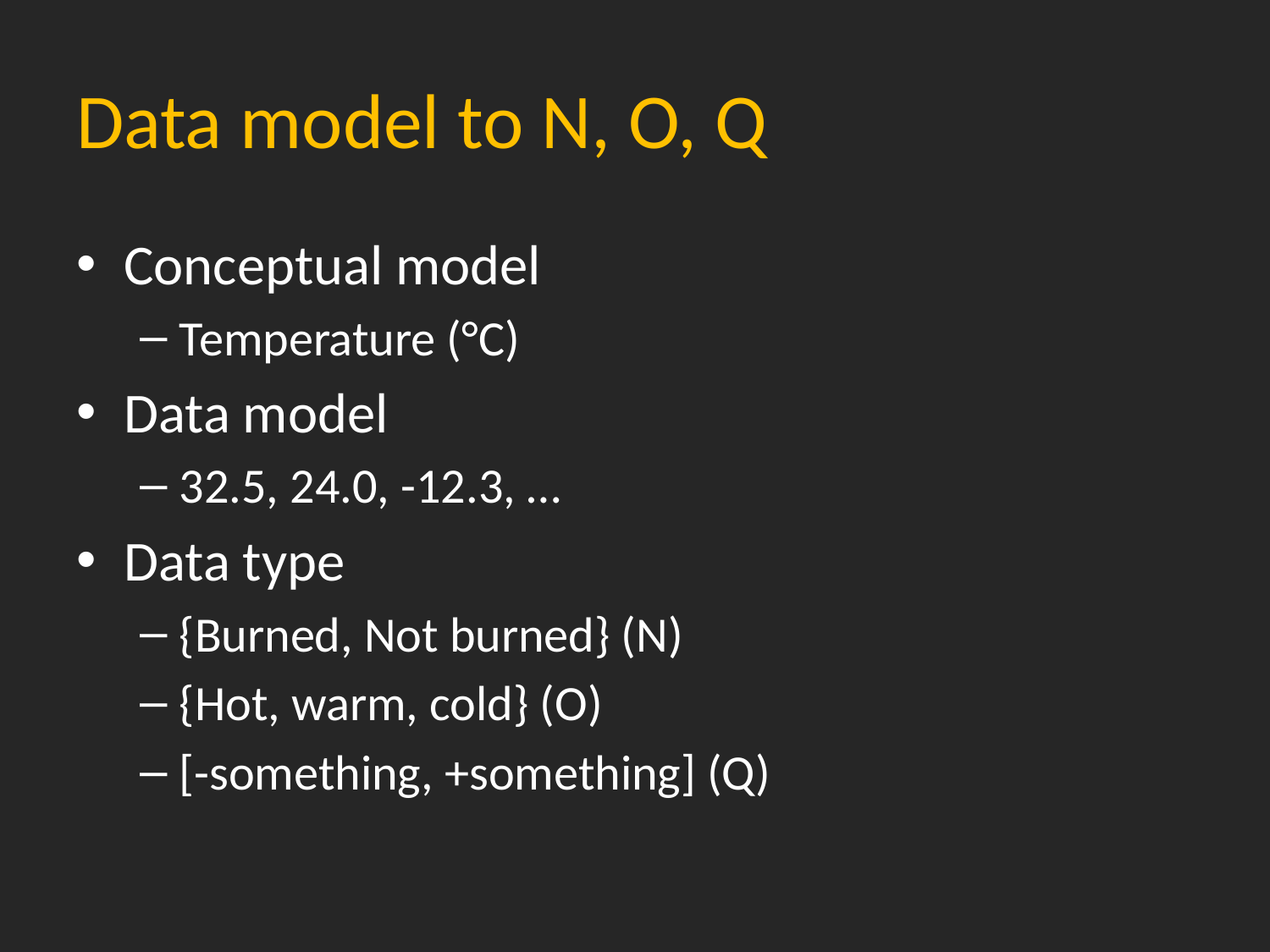

# Data model to N, O, Q
Conceptual model
Temperature (°C)
Data model
32.5, 24.0, -12.3, …
Data type
{Burned, Not burned} (N)
{Hot, warm, cold} (O)
[-something, +something] (Q)